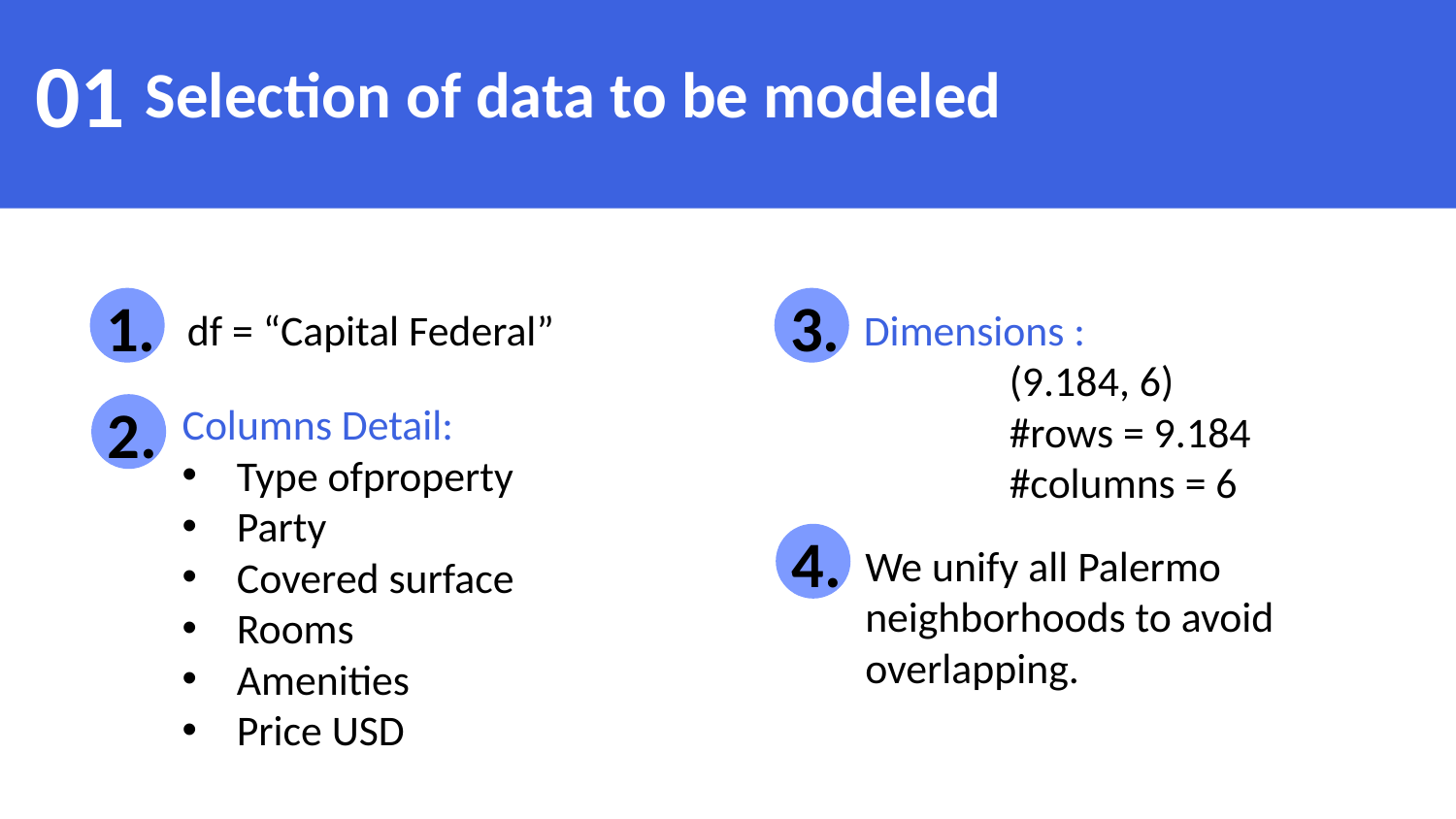

01
Selection of data to be modeled
1.
3.

df = “Capital Federal”
Dimensions :
	(9.184, 6)
	#rows = 9.184
	#columns = 6
2.
Columns Detail:
Type ofproperty
Party
Covered surface
Rooms
Amenities
Price USD

4.

We unify all Palermo neighborhoods to avoid overlapping.